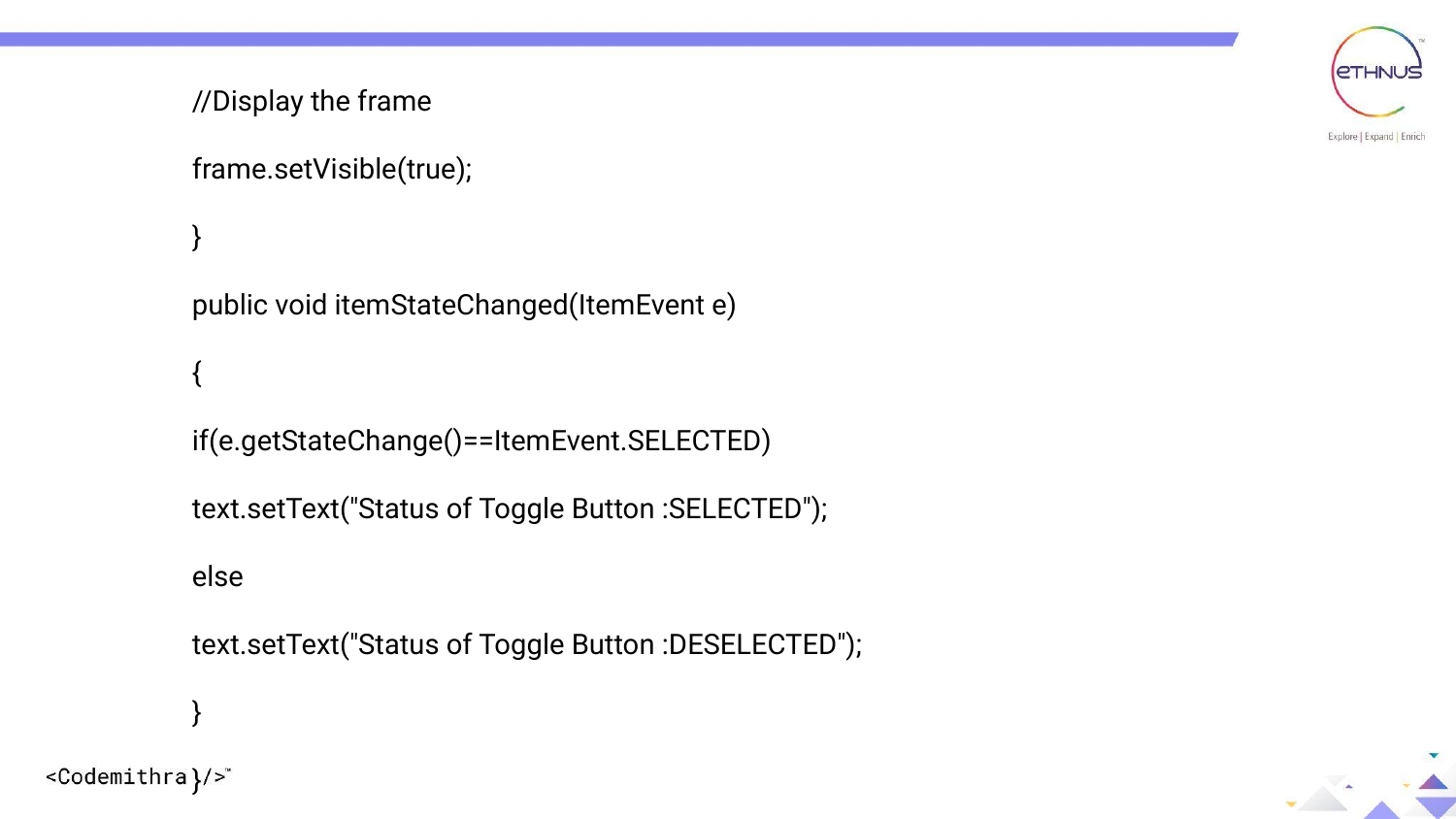

//Display the frame
frame.setVisible(true);
}
public void itemStateChanged(ItemEvent e)
{
if(e.getStateChange()==ItemEvent.SELECTED)
text.setText("Status of Toggle Button :SELECTED");
else
text.setText("Status of Toggle Button :DESELECTED");
}
}